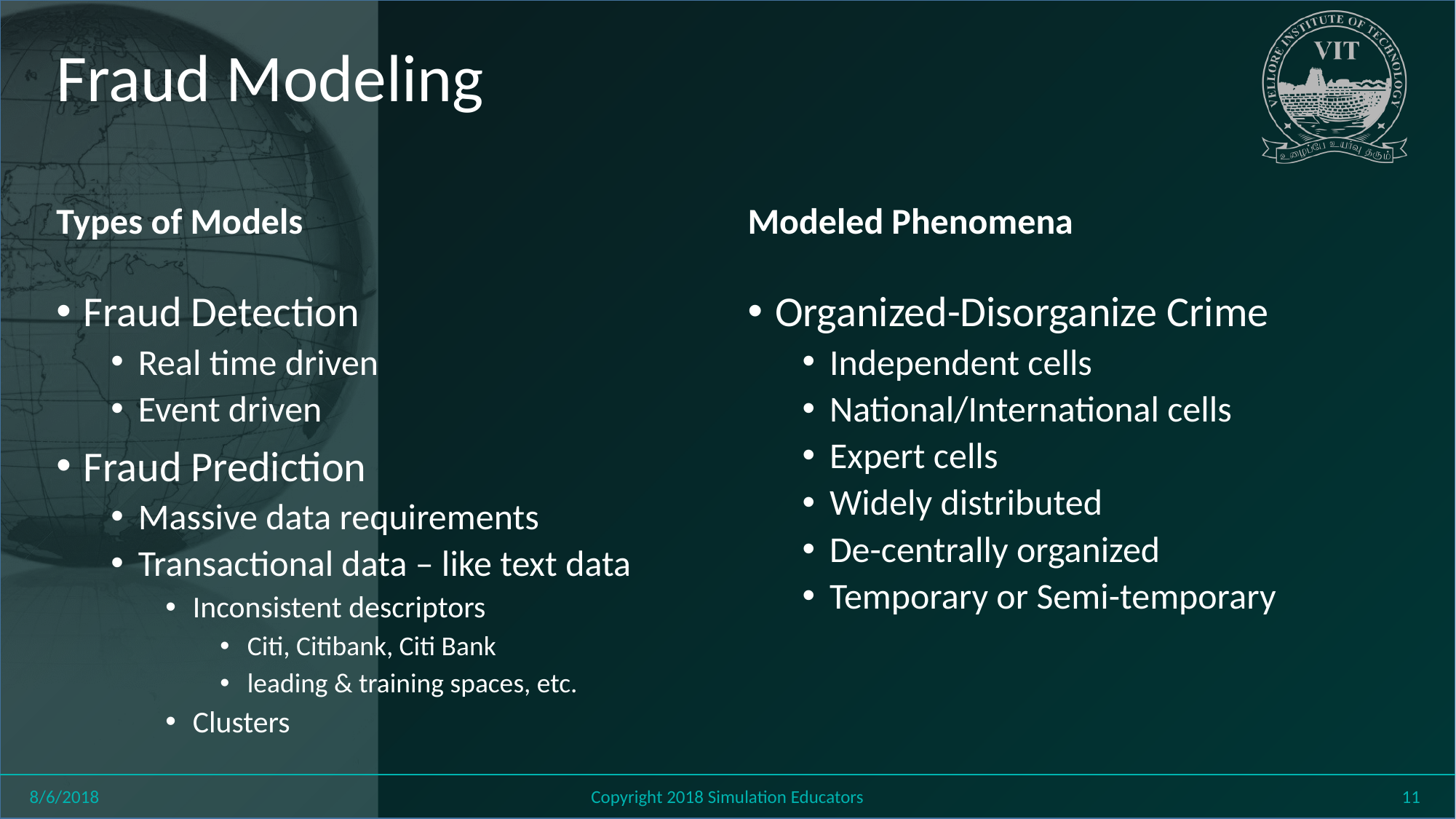

# Fraud Modeling
Types of Models
Modeled Phenomena
Fraud Detection
Real time driven
Event driven
Fraud Prediction
Massive data requirements
Transactional data – like text data
Inconsistent descriptors
Citi, Citibank, Citi Bank
leading & training spaces, etc.
Clusters
Organized-Disorganize Crime
Independent cells
National/International cells
Expert cells
Widely distributed
De-centrally organized
Temporary or Semi-temporary
8/6/2018
Copyright 2018 Simulation Educators
11